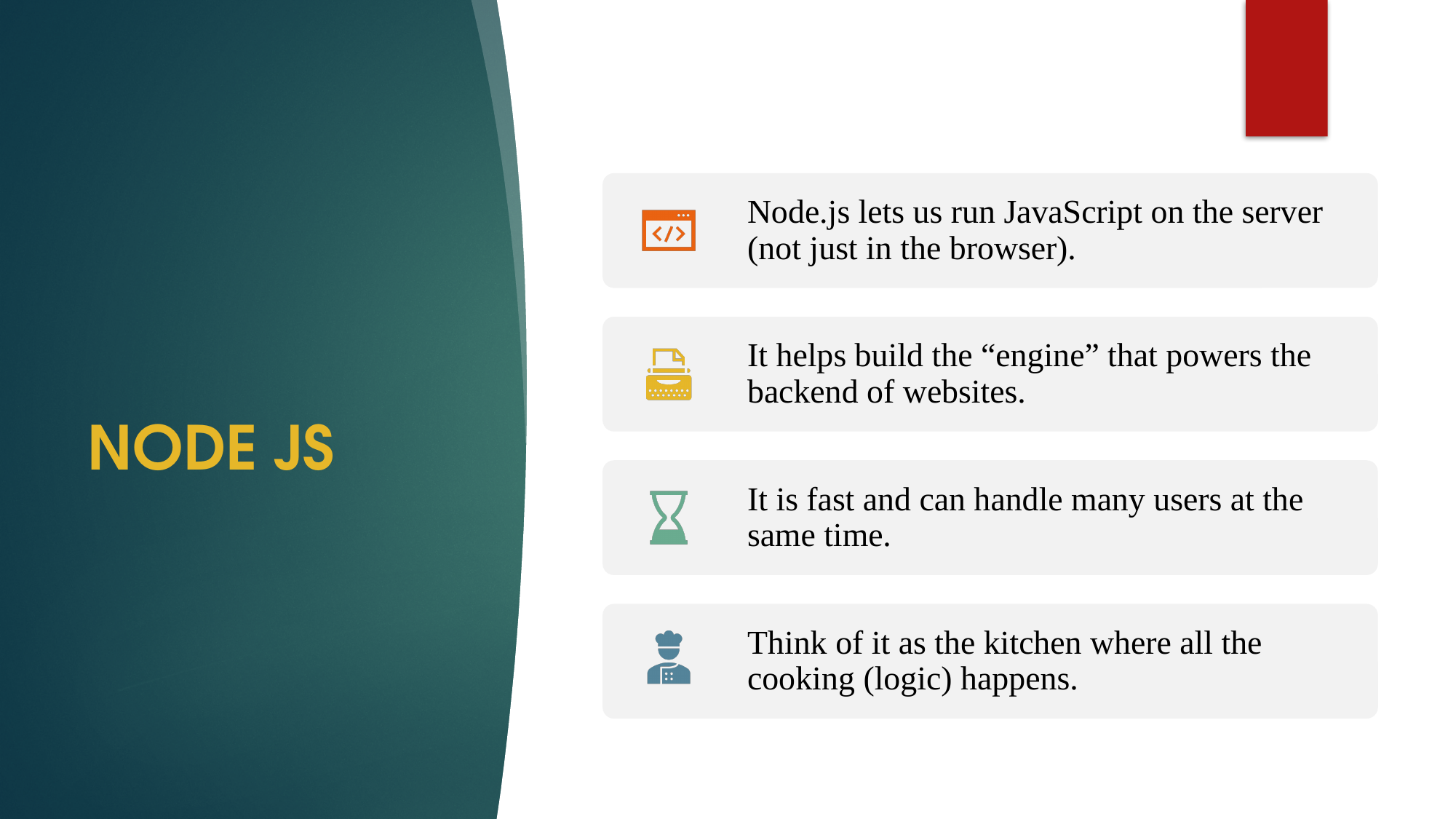

# NODE JS
Node.js lets us run JavaScript on the server (not just in the browser).
It helps build the “engine” that powers the backend of websites.
It is fast and can handle many users at the same time.
Think of it as the kitchen where all the cooking (logic) happens.